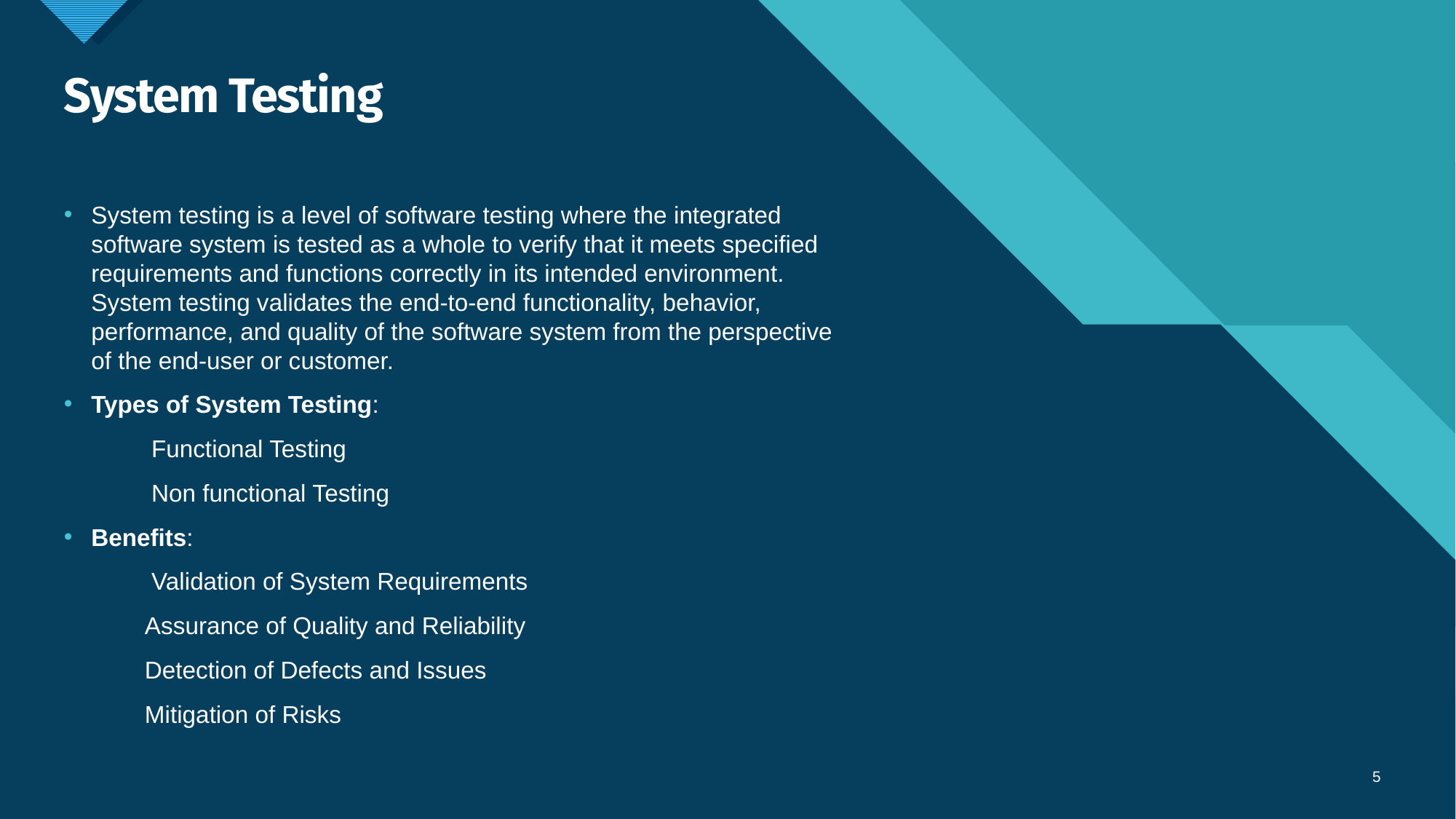

# System Testing
System testing is a level of software testing where the integrated software system is tested as a whole to verify that it meets specified requirements and functions correctly in its intended environment. System testing validates the end-to-end functionality, behavior, performance, and quality of the software system from the perspective of the end-user or customer.
Types of System Testing:
             Functional Testing
             Non functional Testing
Benefits:
             Validation of System Requirements
            Assurance of Quality and Reliability
            Detection of Defects and Issues
            Mitigation of Risks

5